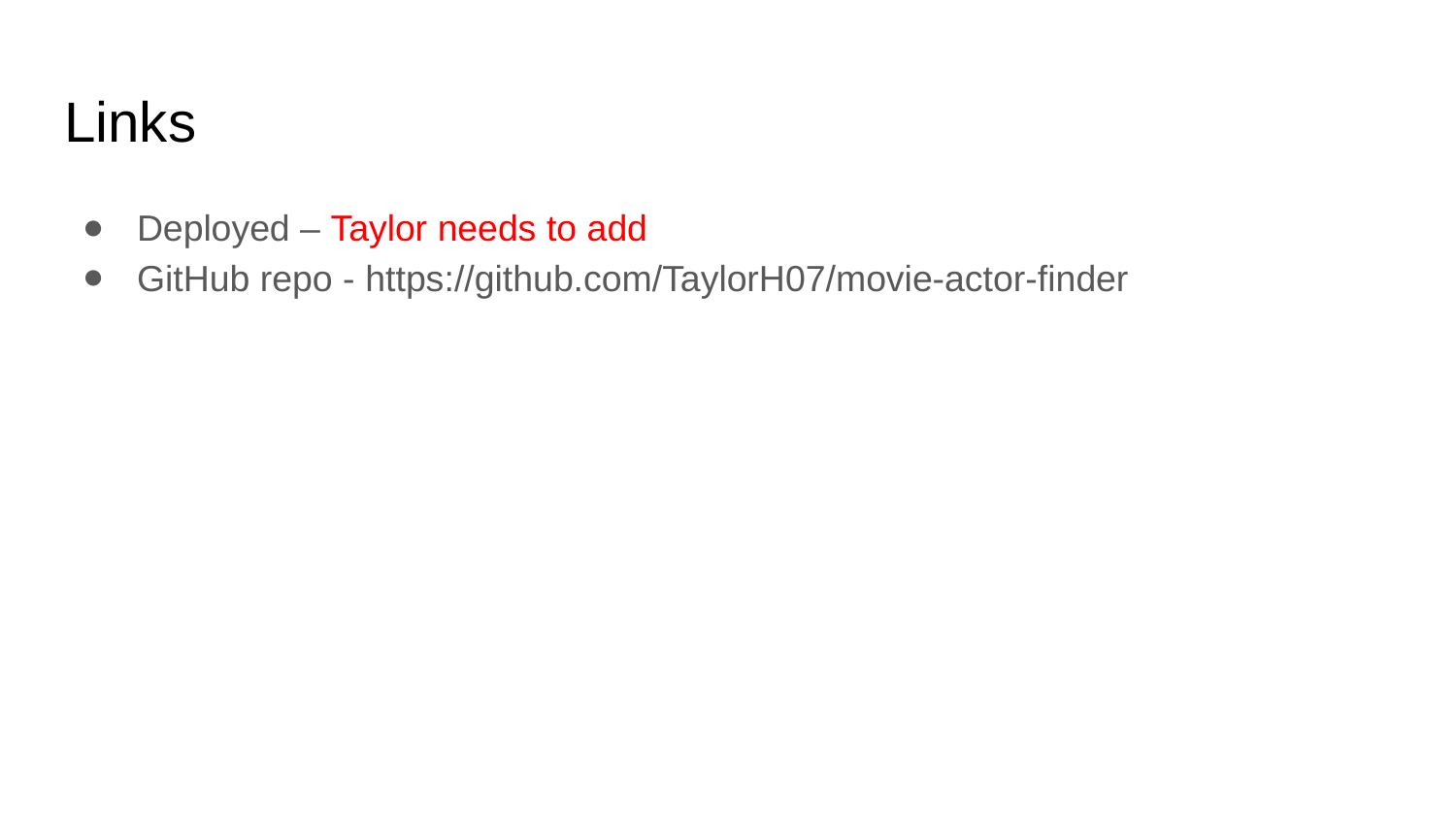

# Links
Deployed – Taylor needs to add
GitHub repo - https://github.com/TaylorH07/movie-actor-finder